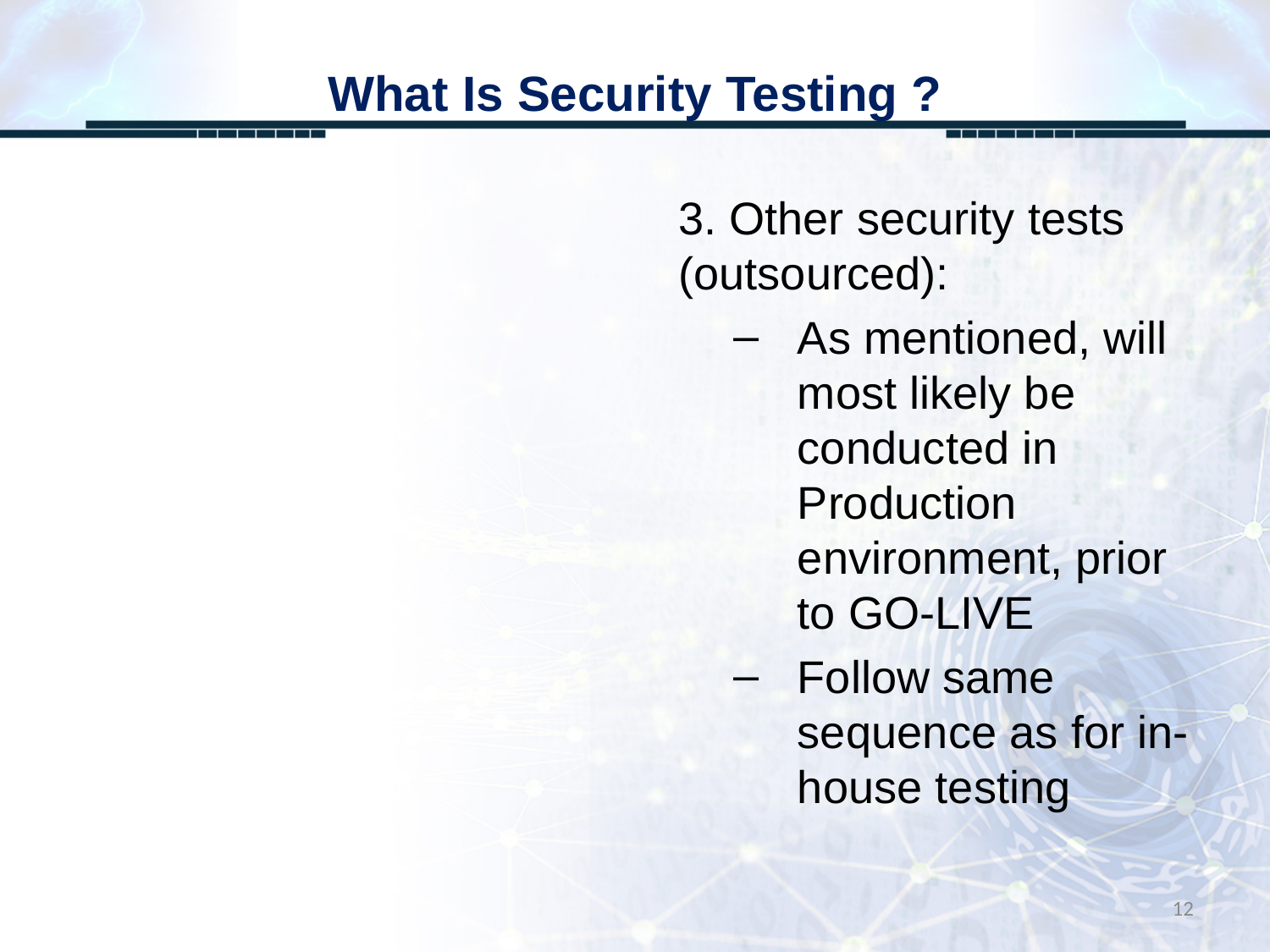

# What Is Security Testing ?
3. Other security tests (outsourced):
As mentioned, will most likely be conducted in Production environment, prior to GO-LIVE
Follow same sequence as for in-house testing
12